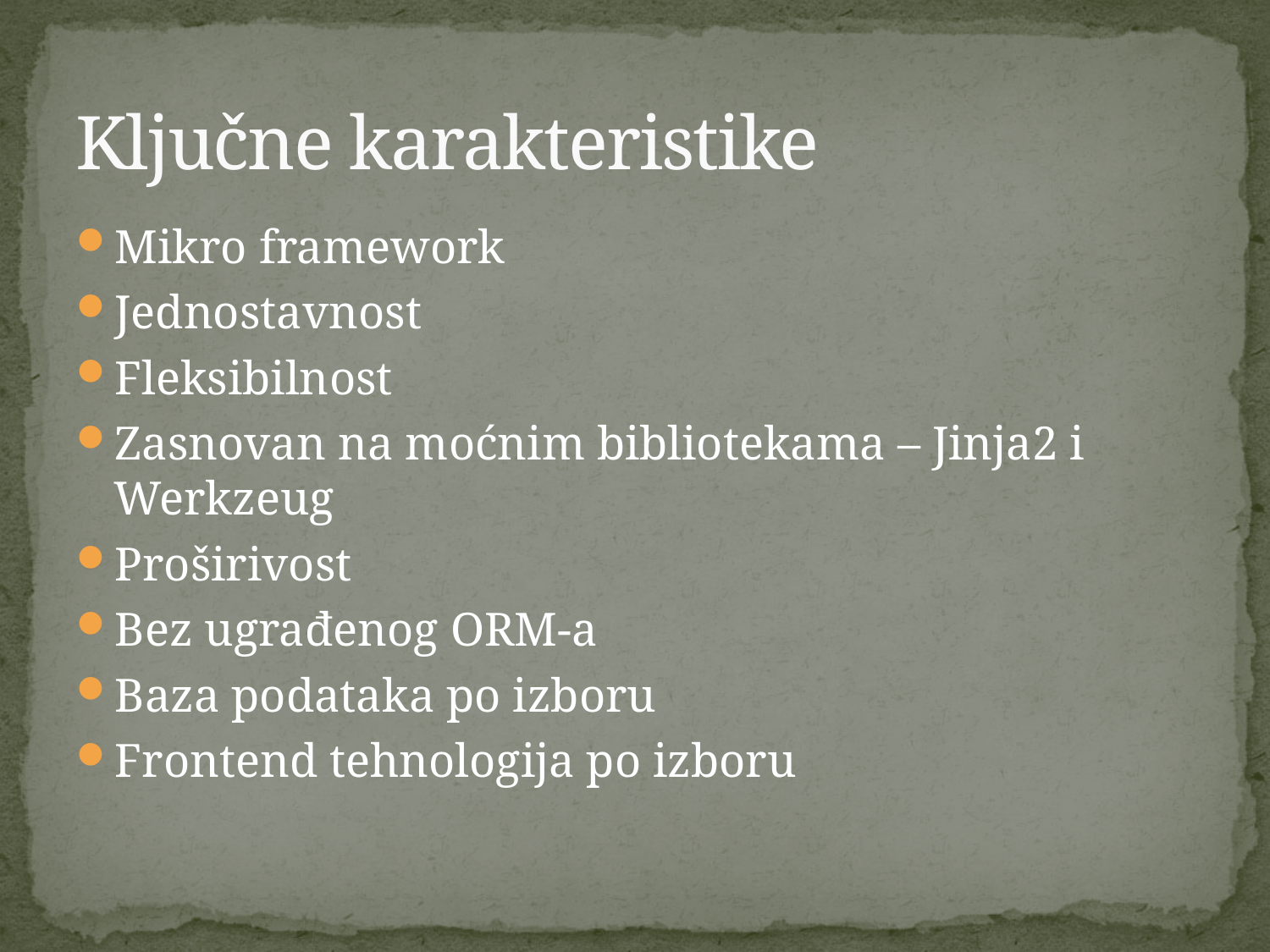

# Ključne karakteristike
Mikro framework
Jednostavnost
Fleksibilnost
Zasnovan na moćnim bibliotekama – Jinja2 i Werkzeug
Proširivost
Bez ugrađenog ORM-a
Baza podataka po izboru
Frontend tehnologija po izboru